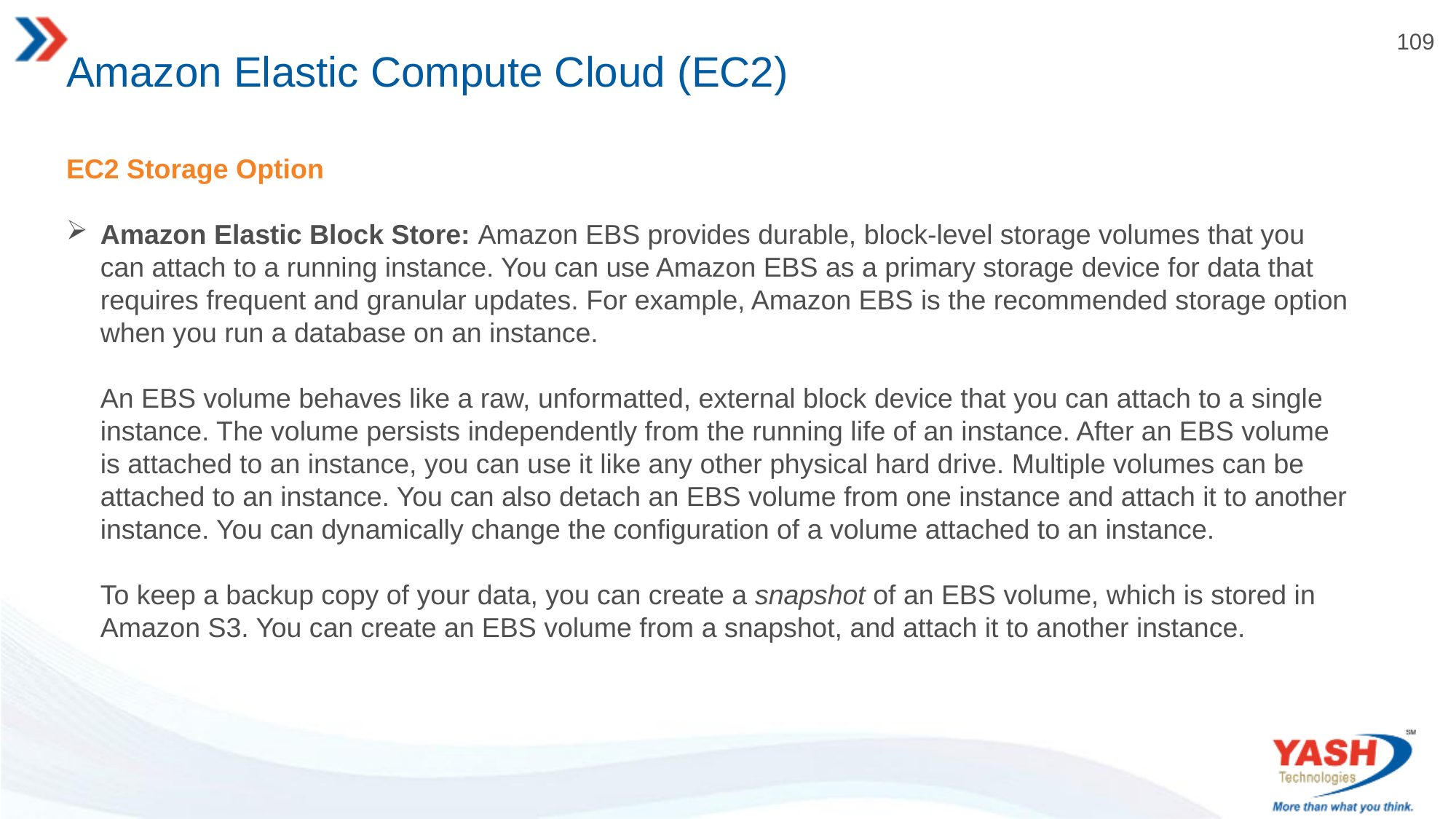

# Amazon Elastic Compute Cloud (EC2)
EC2 Storage Option

Amazon Elastic Block Store: Amazon EBS provides durable, block-level storage volumes that you can attach to a running instance. You can use Amazon EBS as a primary storage device for data that requires frequent and granular updates. For example, Amazon EBS is the recommended storage option when you run a database on an instance.
An EBS volume behaves like a raw, unformatted, external block device that you can attach to a single instance. The volume persists independently from the running life of an instance. After an EBS volume is attached to an instance, you can use it like any other physical hard drive. Multiple volumes can be attached to an instance. You can also detach an EBS volume from one instance and attach it to another instance. You can dynamically change the configuration of a volume attached to an instance.
To keep a backup copy of your data, you can create a snapshot of an EBS volume, which is stored in Amazon S3. You can create an EBS volume from a snapshot, and attach it to another instance.